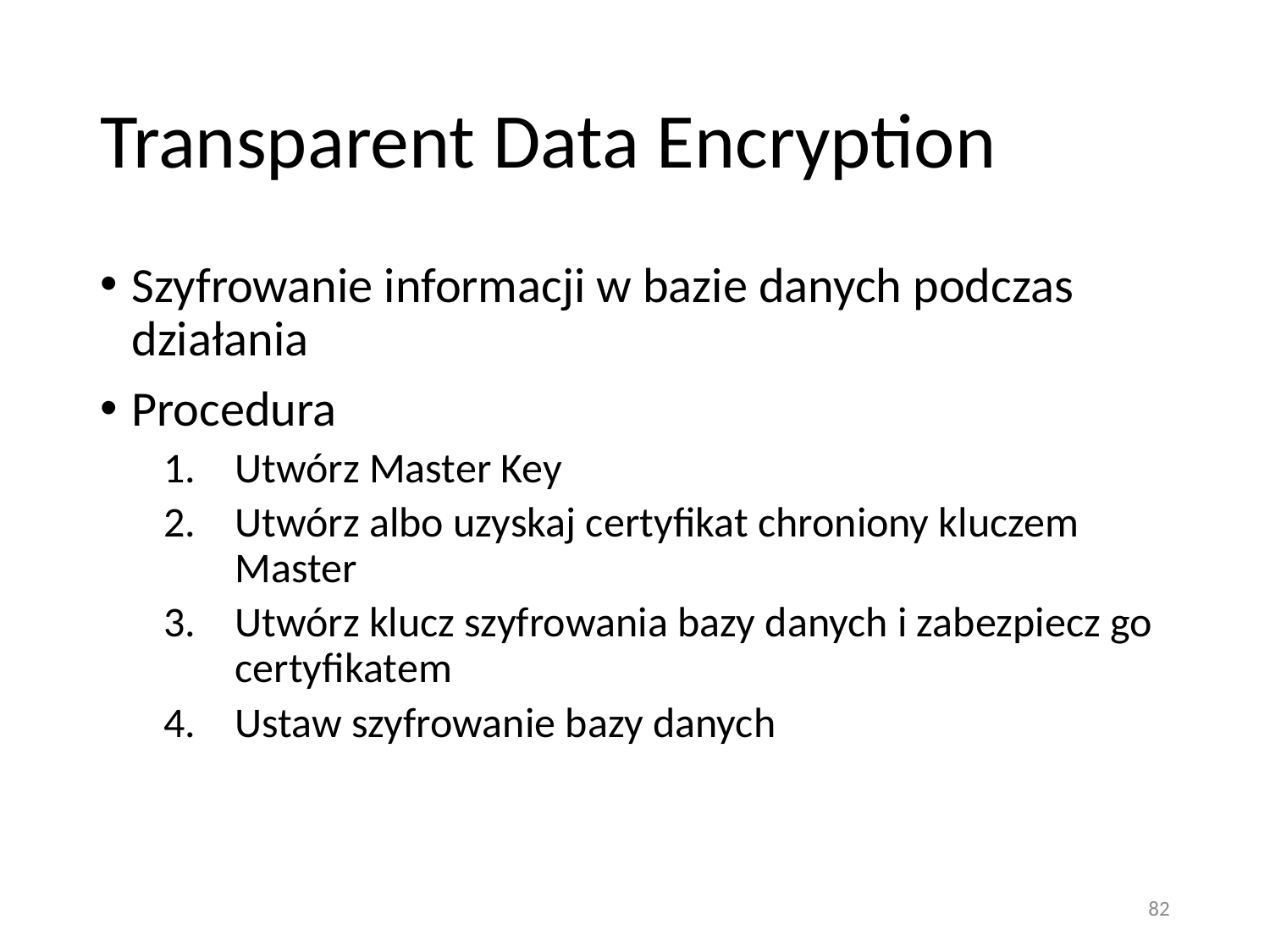

# Transparent Data Encryption
Szyfrowanie informacji w bazie danych podczas działania
Procedura
Utwórz Master Key
Utwórz albo uzyskaj certyfikat chroniony kluczem Master
Utwórz klucz szyfrowania bazy danych i zabezpiecz go certyfikatem
Ustaw szyfrowanie bazy danych
82